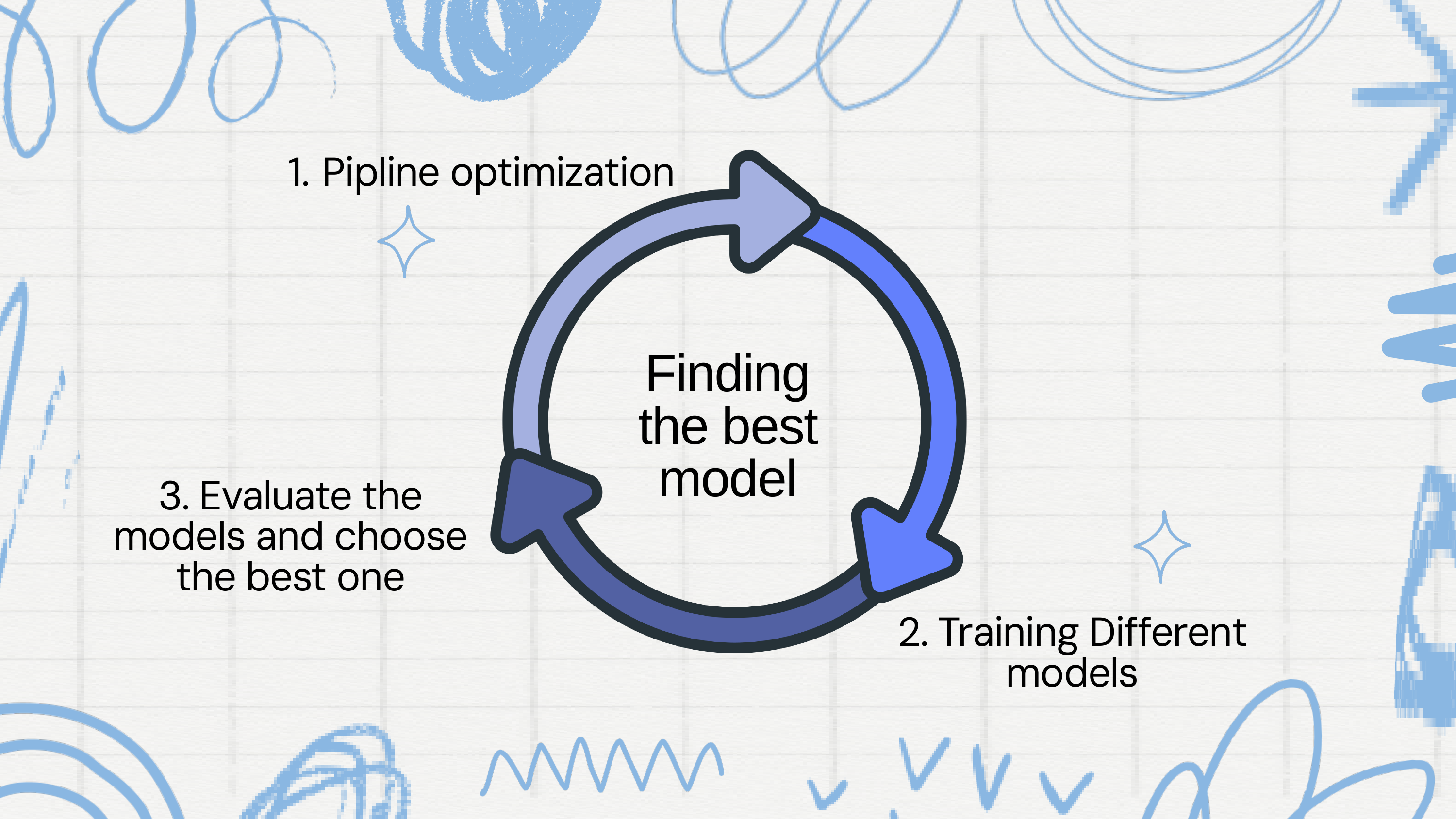

Pipline optimization

Finding
the best model
3. Evaluate the models and choose the best one

2. Training Different models